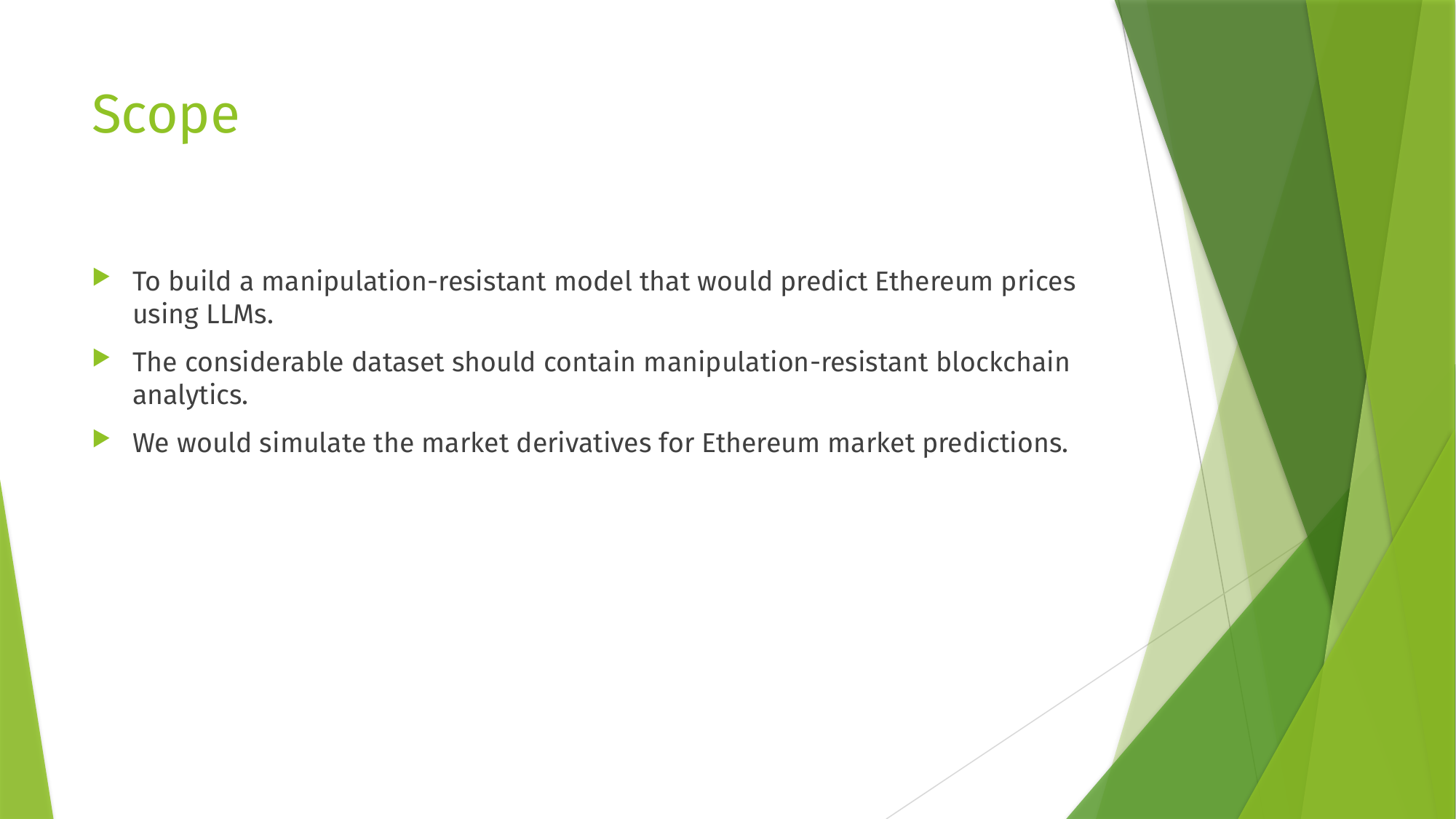

# Scope
To build a manipulation-resistant model that would predict Ethereum prices using LLMs.
The considerable dataset should contain manipulation-resistant blockchain analytics.
We would simulate the market derivatives for Ethereum market predictions.